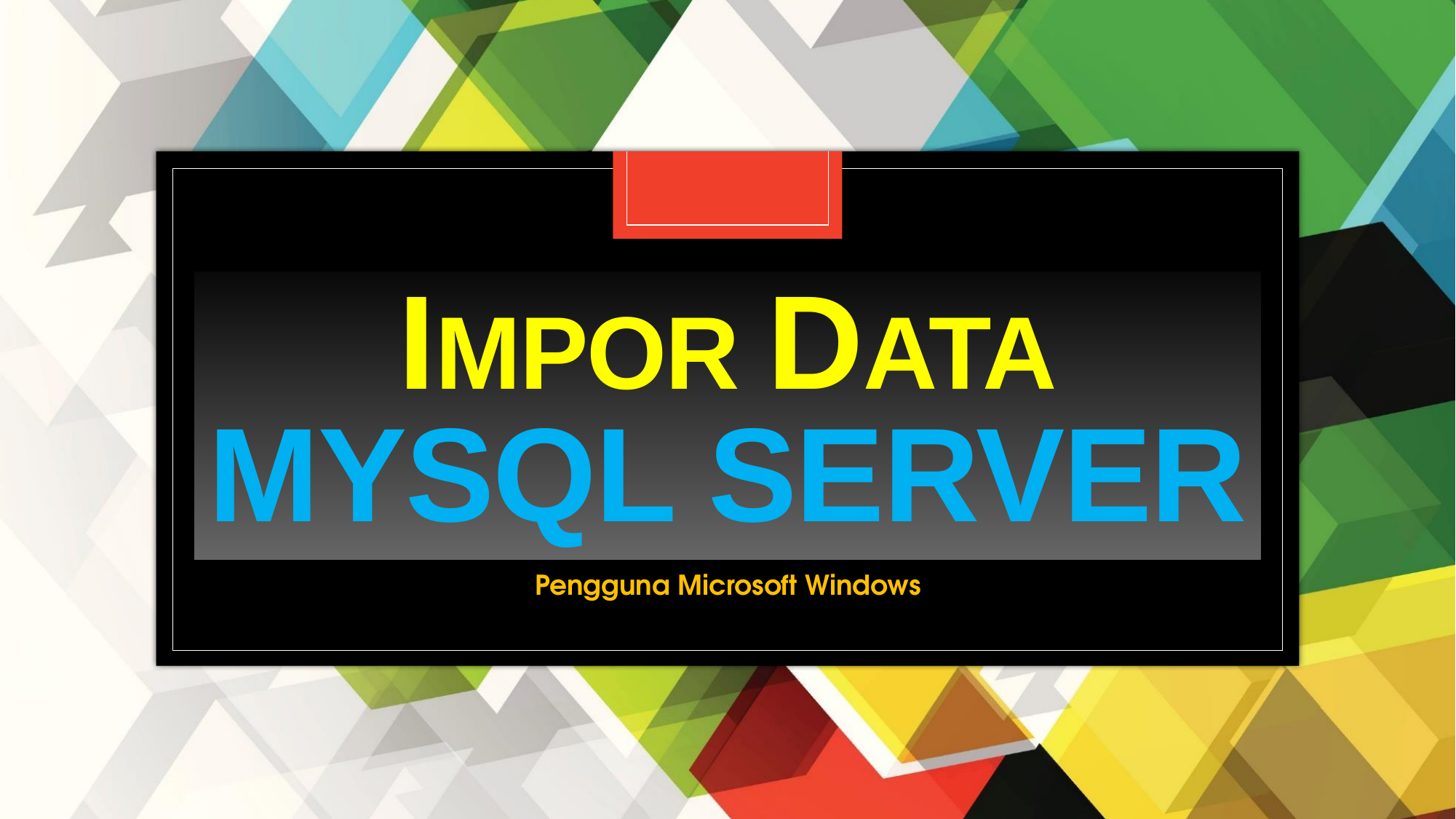

# Impor data Mysql server
Pengguna Microsoft Windows